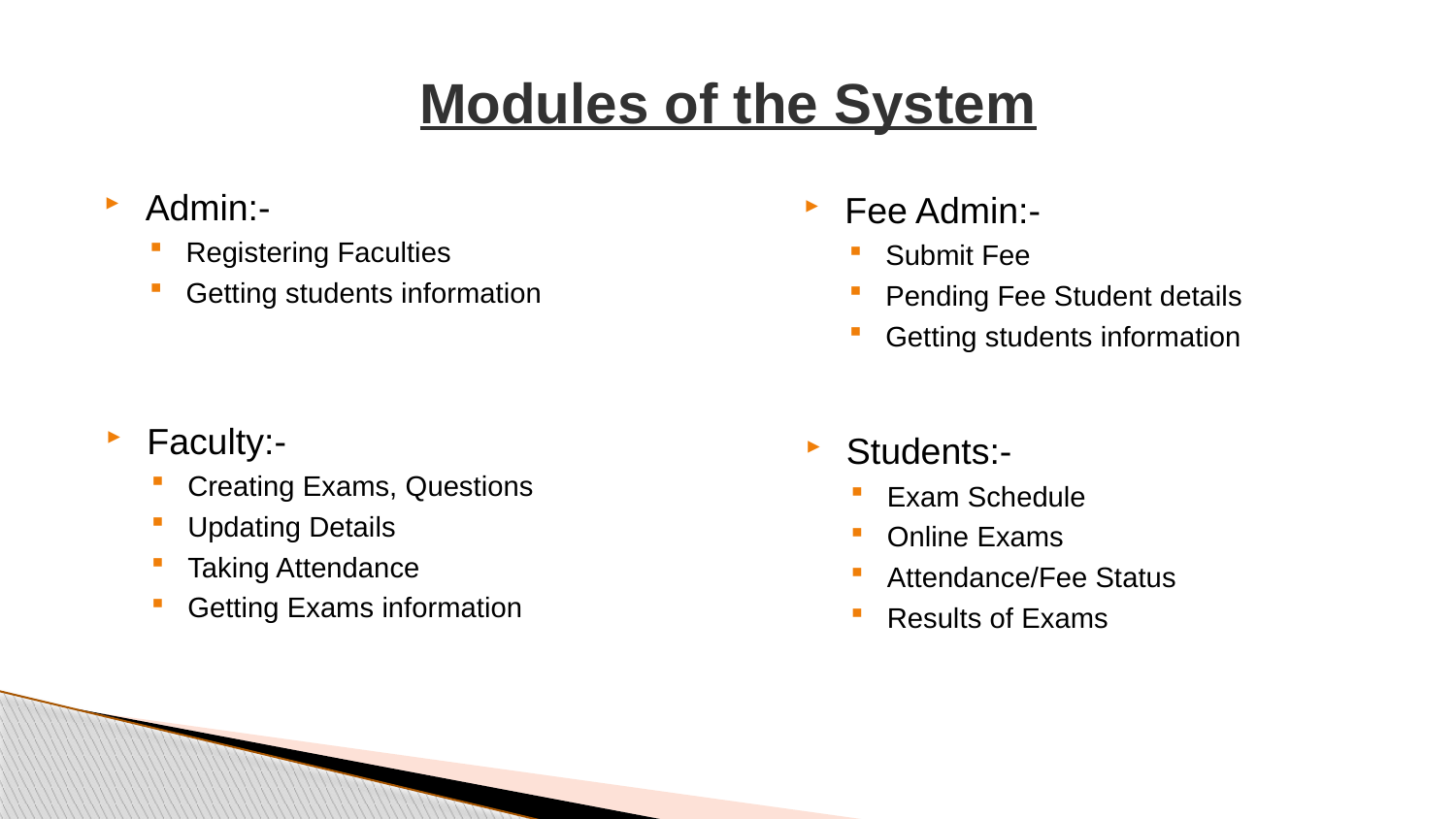

# Modules of the System
Admin:-
Registering Faculties
Getting students information
Fee Admin:-
Submit Fee
Pending Fee Student details
Getting students information
Faculty:-
Creating Exams, Questions
Updating Details
Taking Attendance
Getting Exams information
Students:-
Exam Schedule
Online Exams
Attendance/Fee Status
Results of Exams